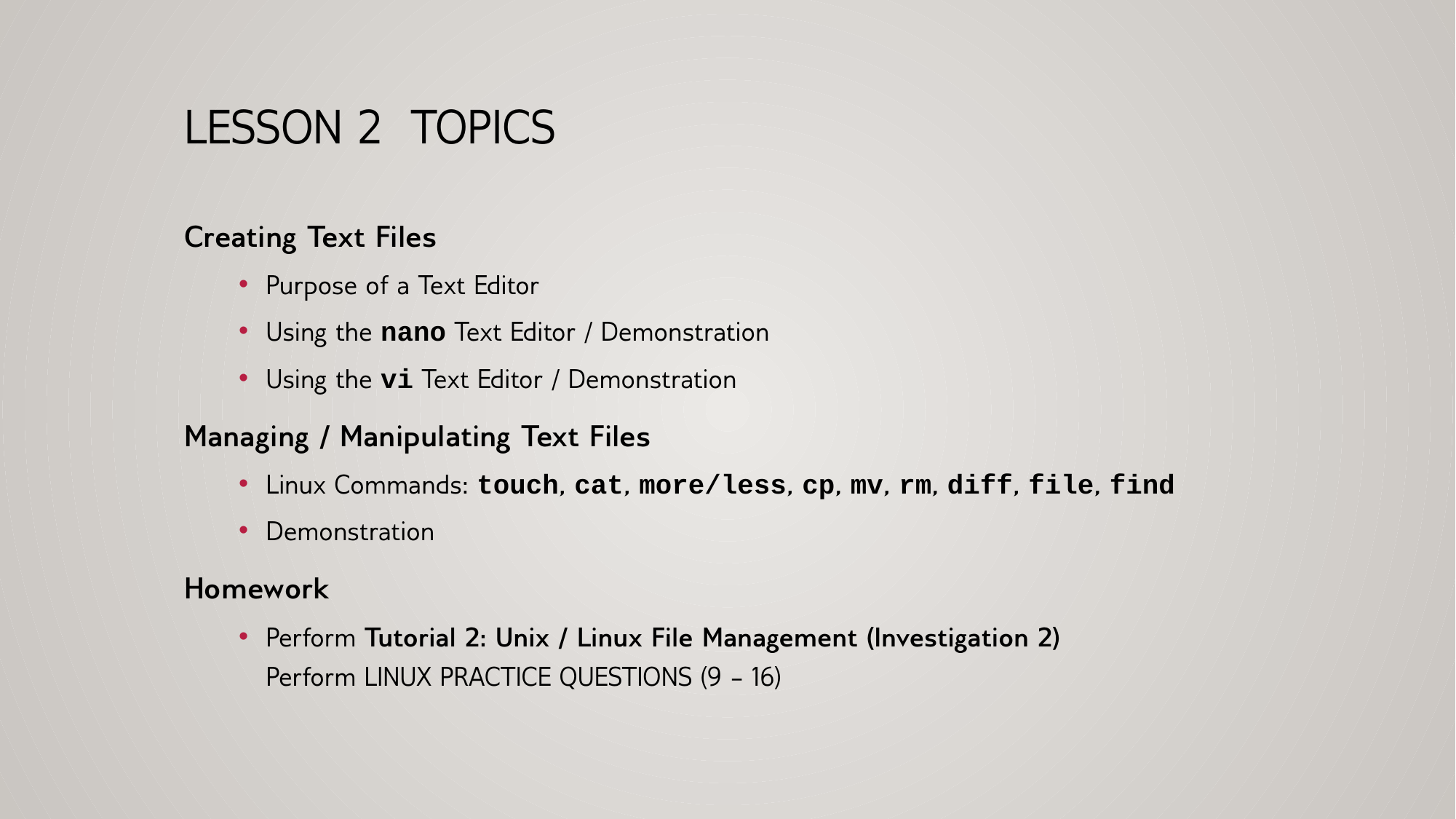

# Lesson 2  topics
Creating Text Files
Purpose of a Text Editor
Using the nano Text Editor / Demonstration
Using the vi Text Editor / Demonstration
Managing / Manipulating Text Files
Linux Commands: touch, cat, more/less, cp, mv, rm, diff, file, find
Demonstration
Homework
Perform Tutorial 2: Unix / Linux File Management (Investigation 2)
Perform LINUX PRACTICE QUESTIONS (9 – 16)